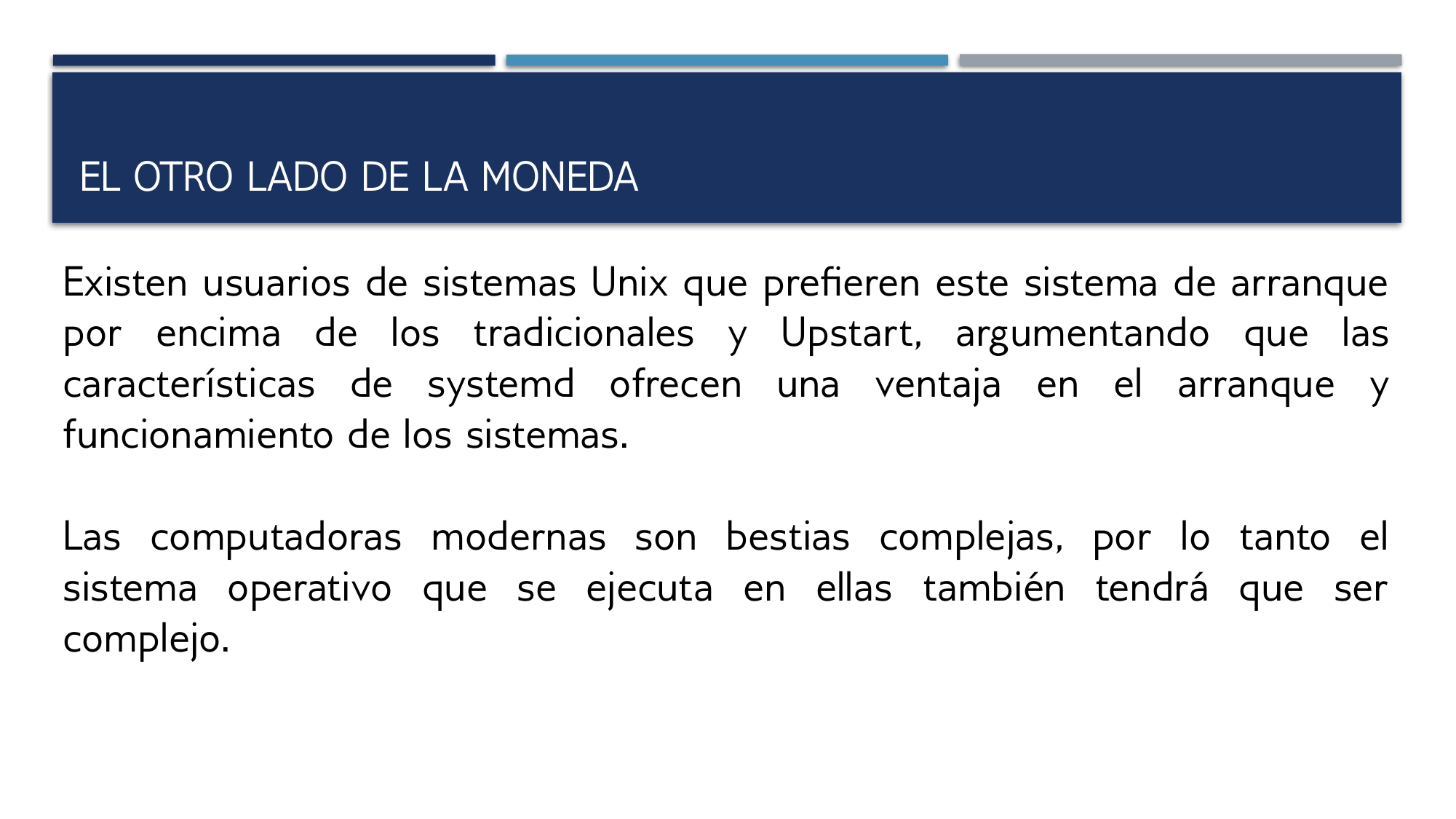

El Otro lado de la moneda
Existen usuarios de sistemas Unix que prefieren este sistema de arranque por encima de los tradicionales y Upstart, argumentando que las características de systemd ofrecen una ventaja en el arranque y funcionamiento de los sistemas.

Las computadoras modernas son bestias complejas, por lo tanto el sistema operativo que se ejecuta en ellas también tendrá que ser complejo.